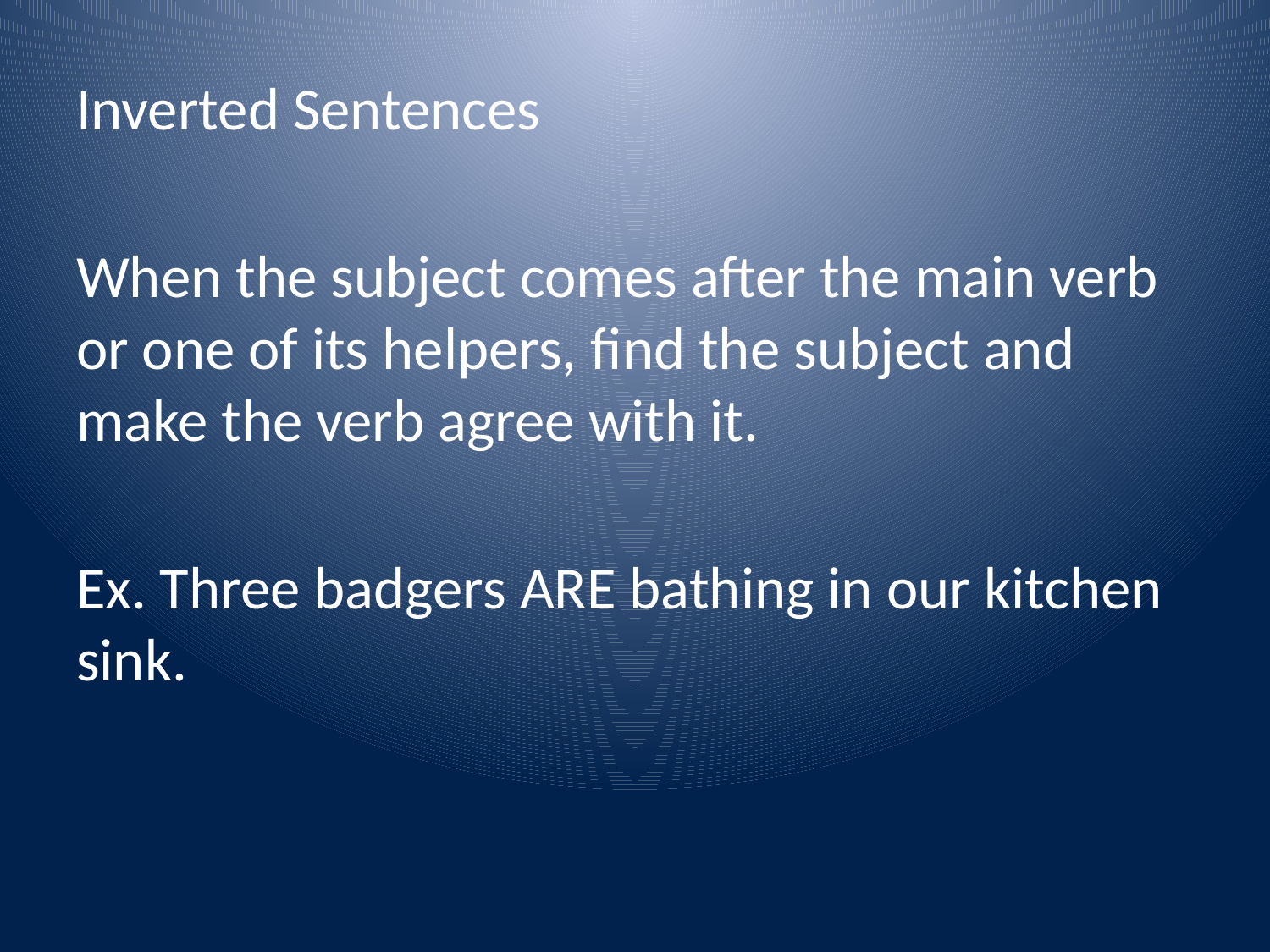

Inverted Sentences

When the subject comes after the main verb or one of its helpers, find the subject and make the verb agree with it.

Ex. Three badgers ARE bathing in our kitchen sink.